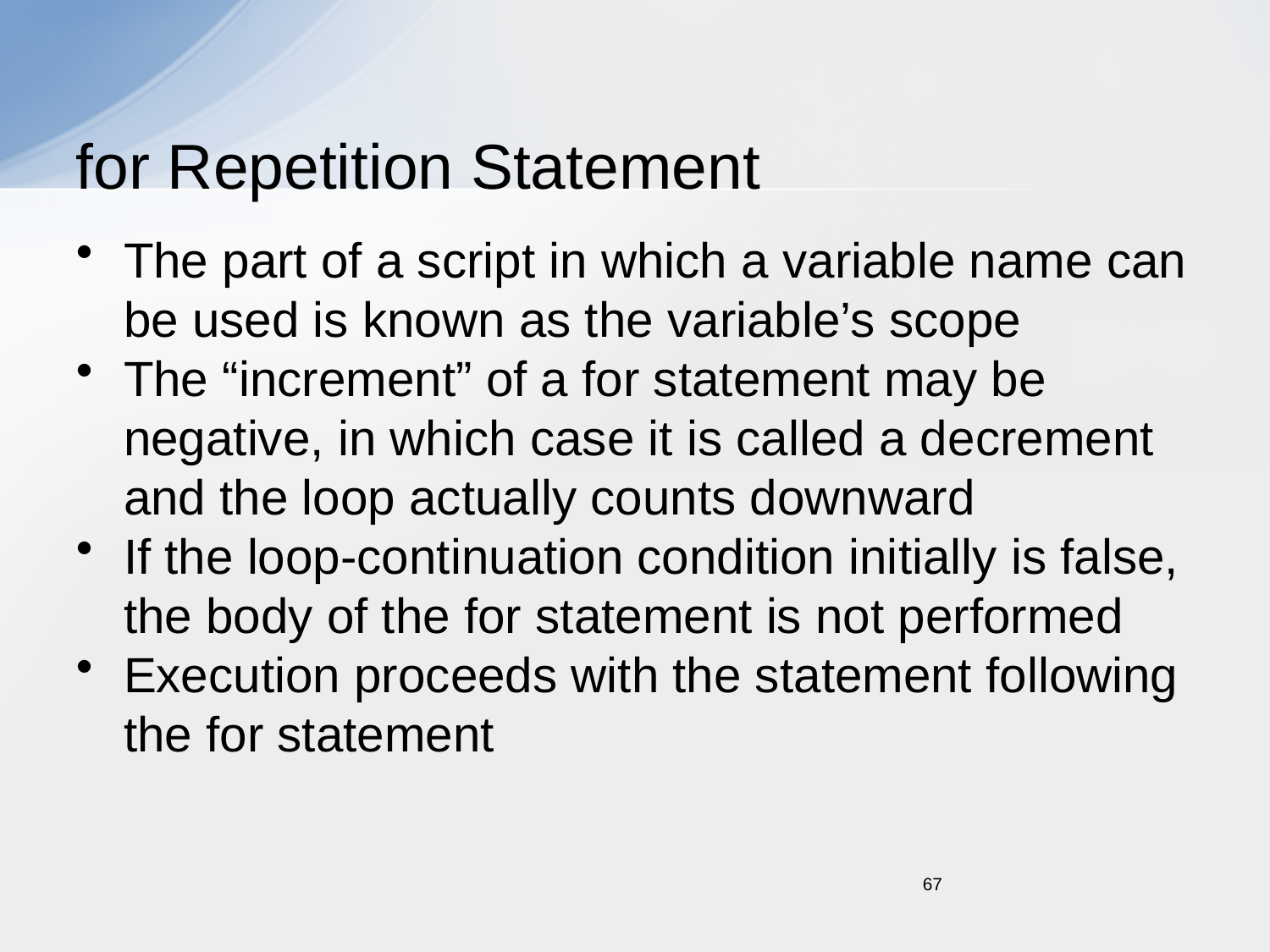

# for Repetition Statement
The part of a script in which a variable name can be used is known as the variable’s scope
The “increment” of a for statement may be negative, in which case it is called a decrement and the loop actually counts downward
If the loop-continuation condition initially is false, the body of the for statement is not performed
Execution proceeds with the statement following the for statement

67